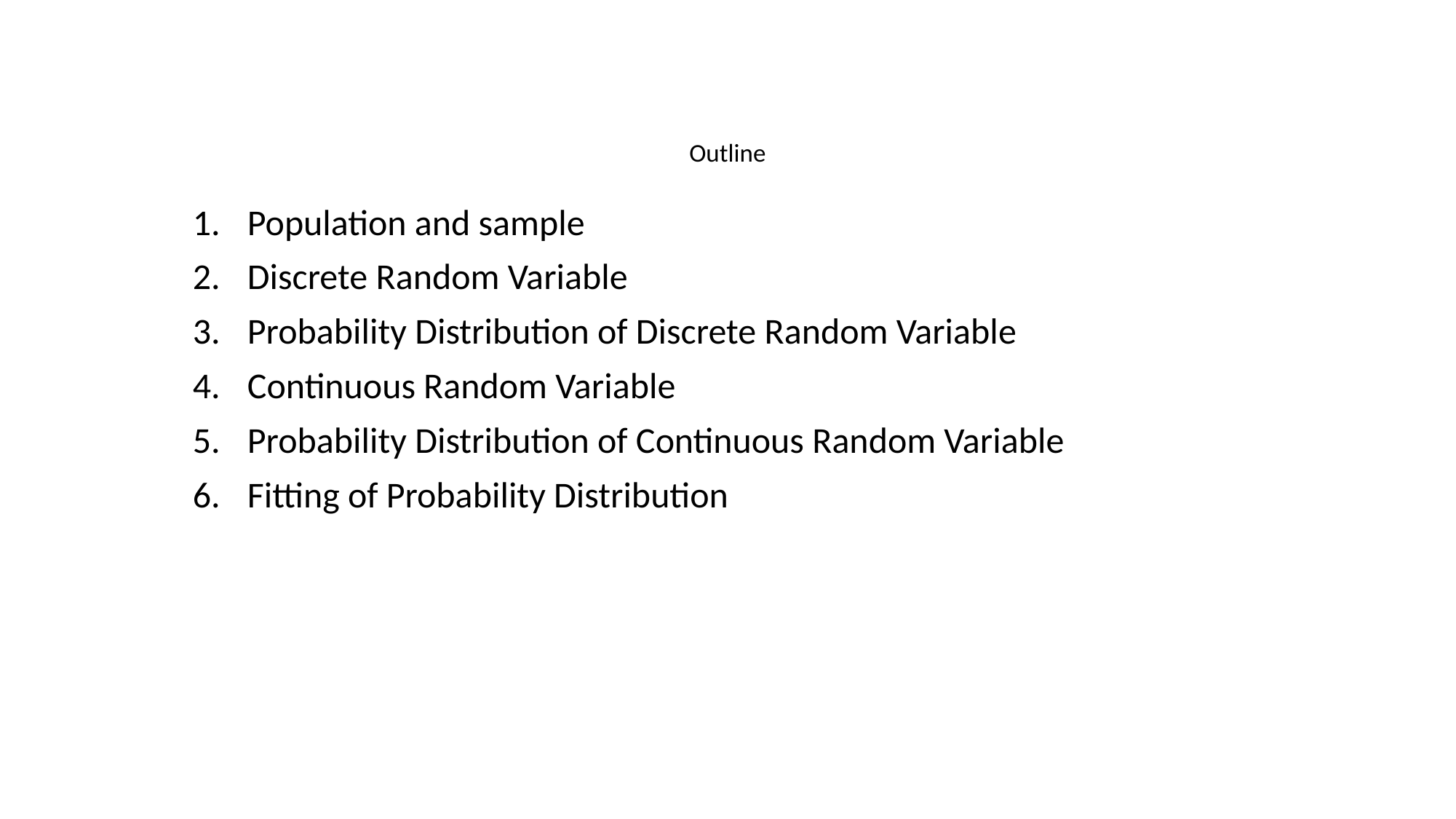

# Outline
Population and sample
Discrete Random Variable
Probability Distribution of Discrete Random Variable
Continuous Random Variable
Probability Distribution of Continuous Random Variable
Fitting of Probability Distribution